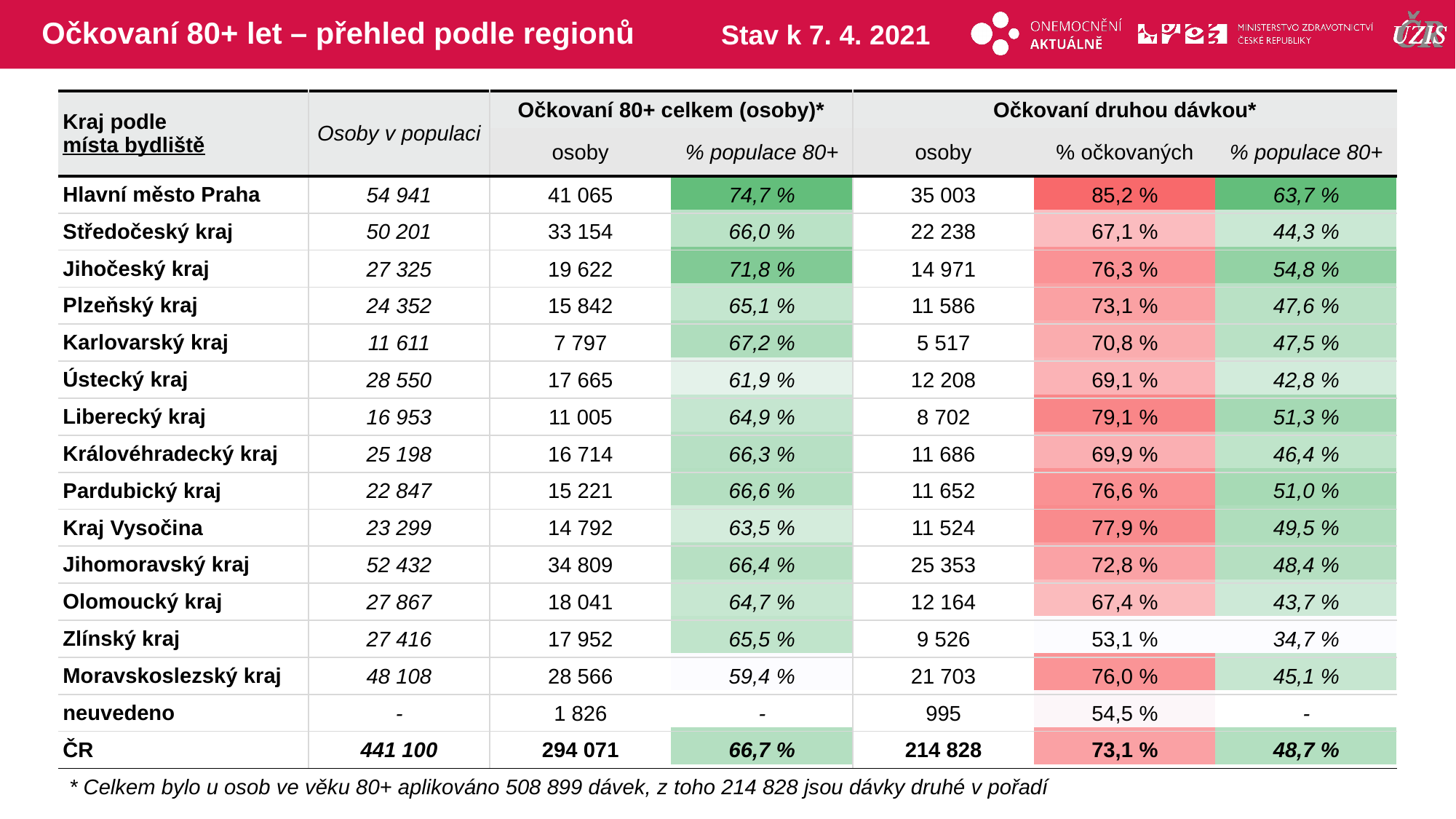

# Očkovaní 80+ let – přehled podle regionů
Stav k 7. 4. 2021
| Kraj podle místa bydliště | Osoby v populaci | Očkovaní 80+ celkem (osoby)\* |  | Očkovaní druhou dávkou\* |  |  |
| --- | --- | --- | --- | --- | --- | --- |
|  |  | osoby | % populace 80+ | osoby | % očkovaných | % populace 80+ |
| Hlavní město Praha | 54 941 | 41 065 | 74,7 % | 35 003 | 85,2 % | 63,7 % |
| Středočeský kraj | 50 201 | 33 154 | 66,0 % | 22 238 | 67,1 % | 44,3 % |
| Jihočeský kraj | 27 325 | 19 622 | 71,8 % | 14 971 | 76,3 % | 54,8 % |
| Plzeňský kraj | 24 352 | 15 842 | 65,1 % | 11 586 | 73,1 % | 47,6 % |
| Karlovarský kraj | 11 611 | 7 797 | 67,2 % | 5 517 | 70,8 % | 47,5 % |
| Ústecký kraj | 28 550 | 17 665 | 61,9 % | 12 208 | 69,1 % | 42,8 % |
| Liberecký kraj | 16 953 | 11 005 | 64,9 % | 8 702 | 79,1 % | 51,3 % |
| Královéhradecký kraj | 25 198 | 16 714 | 66,3 % | 11 686 | 69,9 % | 46,4 % |
| Pardubický kraj | 22 847 | 15 221 | 66,6 % | 11 652 | 76,6 % | 51,0 % |
| Kraj Vysočina | 23 299 | 14 792 | 63,5 % | 11 524 | 77,9 % | 49,5 % |
| Jihomoravský kraj | 52 432 | 34 809 | 66,4 % | 25 353 | 72,8 % | 48,4 % |
| Olomoucký kraj | 27 867 | 18 041 | 64,7 % | 12 164 | 67,4 % | 43,7 % |
| Zlínský kraj | 27 416 | 17 952 | 65,5 % | 9 526 | 53,1 % | 34,7 % |
| Moravskoslezský kraj | 48 108 | 28 566 | 59,4 % | 21 703 | 76,0 % | 45,1 % |
| neuvedeno | - | 1 826 | - | 995 | 54,5 % | - |
| ČR | 441 100 | 294 071 | 66,7 % | 214 828 | 73,1 % | 48,7 % |
|  |  |  |  |  |  |
| --- | --- | --- | --- | --- | --- |
|  |  |  |  |  |  |
|  |  |  |  |  |  |
|  |  |  |  |  |  |
|  |  |  |  |  |  |
|  |  |  |  |  |  |
|  |  |  |  |  |  |
|  |  |  |  |  |  |
|  |  |  |  |  |  |
|  |  |  |  |  |  |
|  |  |  |  |  |  |
|  |  |  |  |  |  |
|  |  |  |  |  |  |
|  |  |  |  |  |  |
|  |  |  |  |  |  |
|  |  |  |  |  |  |
* Celkem bylo u osob ve věku 80+ aplikováno 508 899 dávek, z toho 214 828 jsou dávky druhé v pořadí